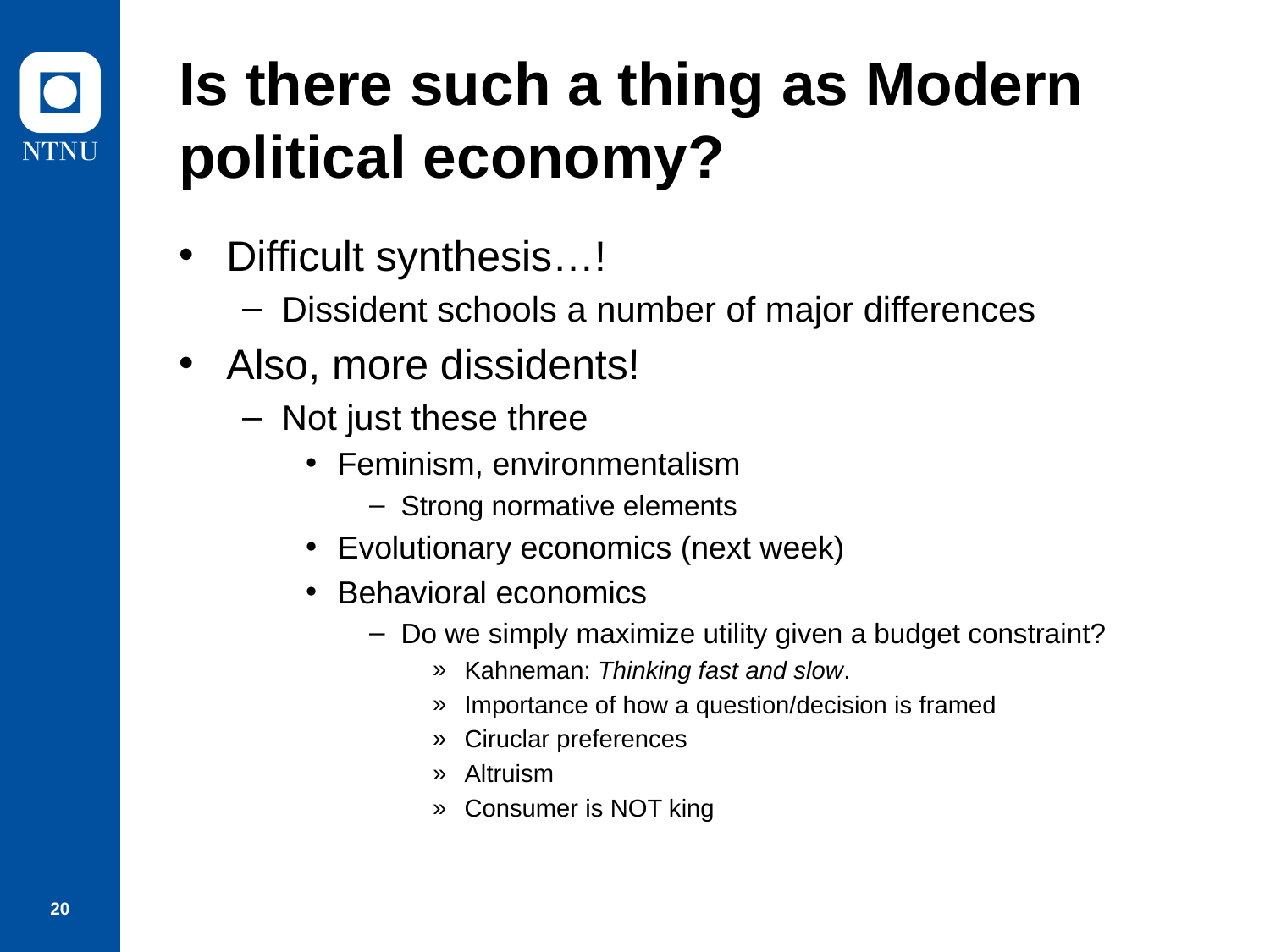

# Is there such a thing as Modern political economy?
Difficult synthesis…!
Dissident schools a number of major differences
Also, more dissidents!
Not just these three
Feminism, environmentalism
Strong normative elements
Evolutionary economics (next week)
Behavioral economics
Do we simply maximize utility given a budget constraint?
Kahneman: Thinking fast and slow.
Importance of how a question/decision is framed
Ciruclar preferences
Altruism
Consumer is NOT king